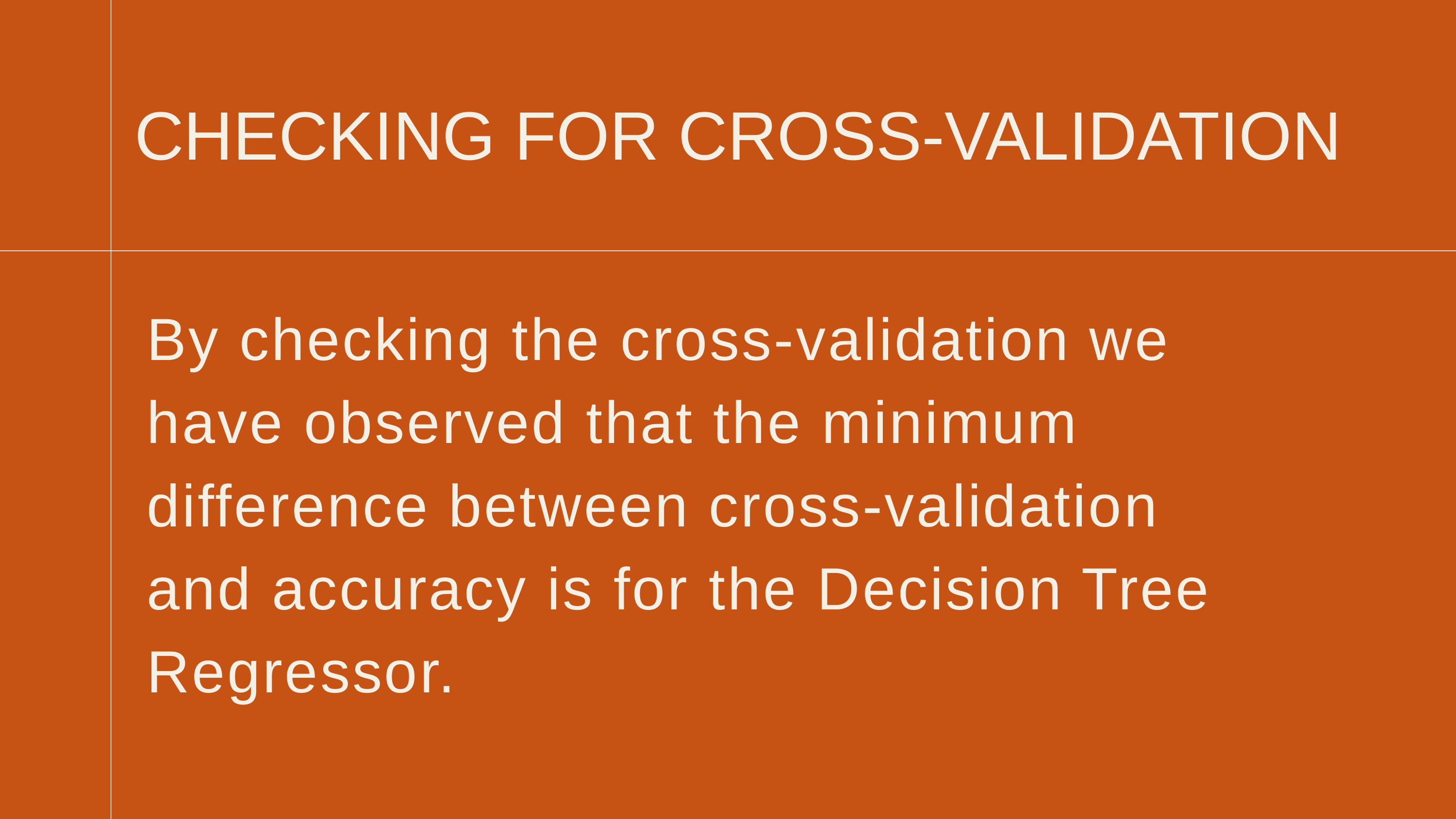

CHECKING FOR CROSS-VALIDATION

By checking the cross-validation we have observed that the minimum difference between cross-validation and accuracy is for the Decision Tree Regressor.